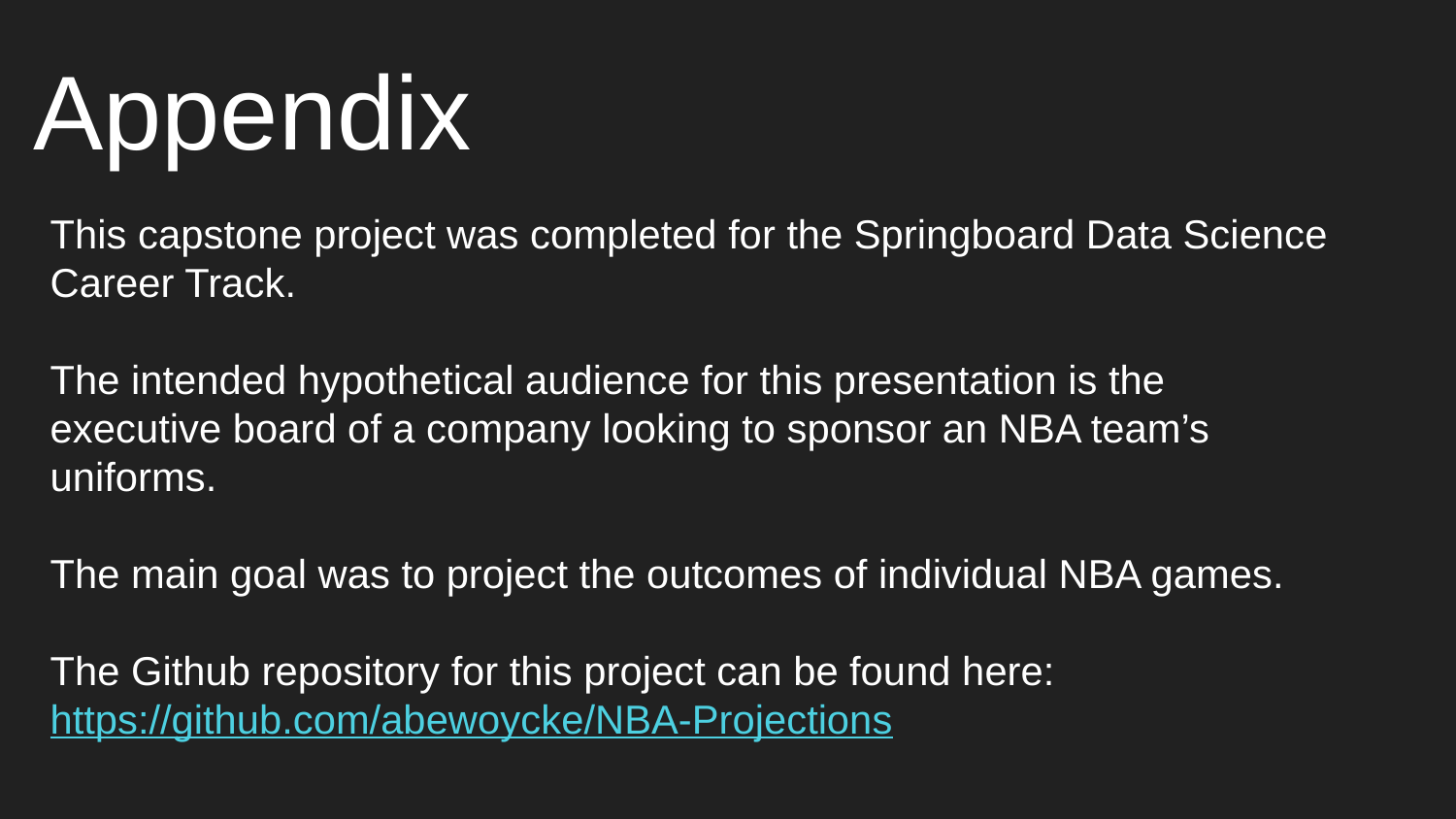

Appendix
This capstone project was completed for the Springboard Data Science Career Track.

The intended hypothetical audience for this presentation is the executive board of a company looking to sponsor an NBA team’s uniforms.

The main goal was to project the outcomes of individual NBA games.

The Github repository for this project can be found here: https://github.com/abewoycke/NBA-Projections